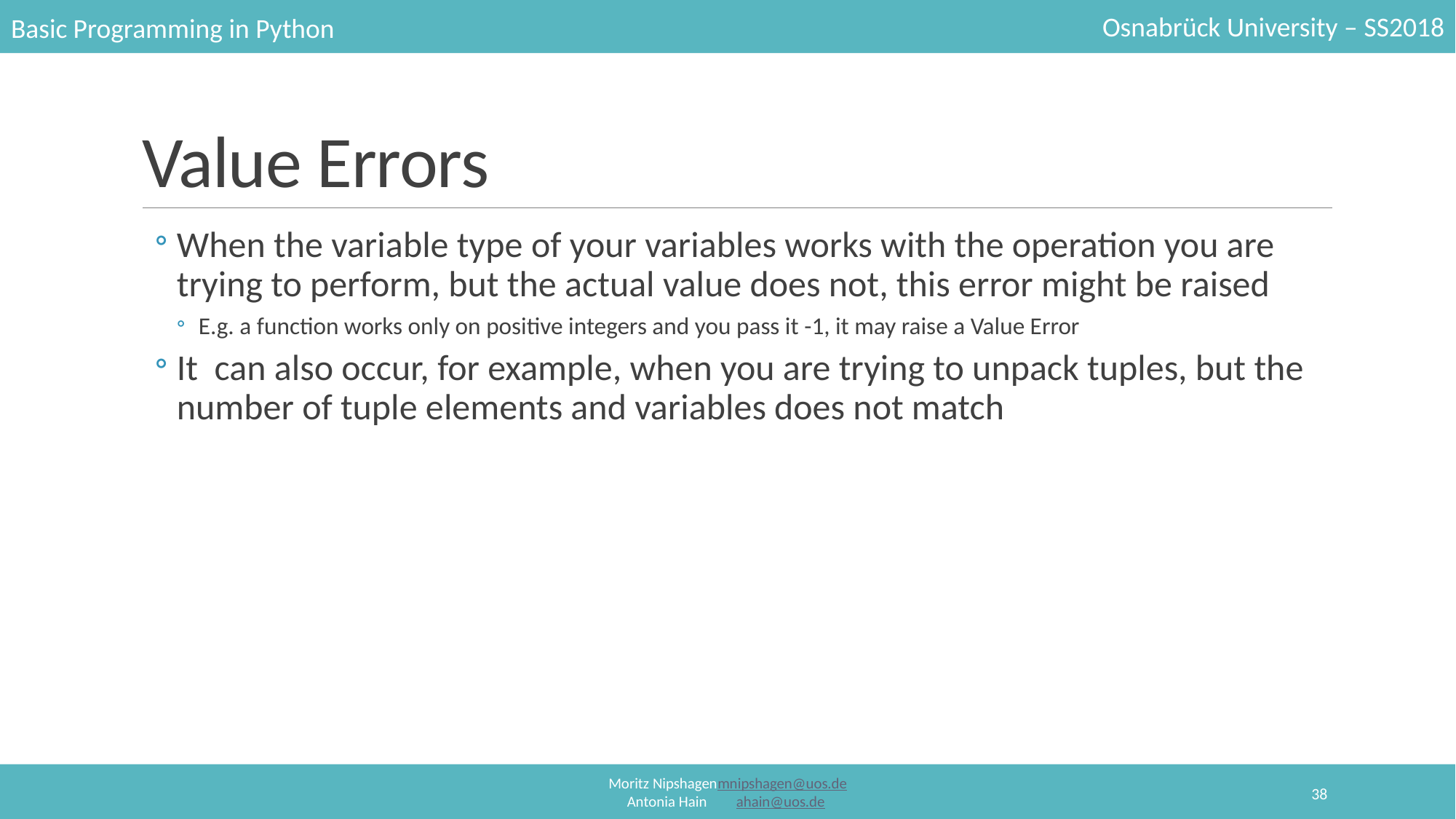

# Value Errors
When the variable type of your variables works with the operation you are trying to perform, but the actual value does not, this error might be raised
E.g. a function works only on positive integers and you pass it -1, it may raise a Value Error
It  can also occur, for example, when you are trying to unpack tuples, but the number of tuple elements and variables does not match
38